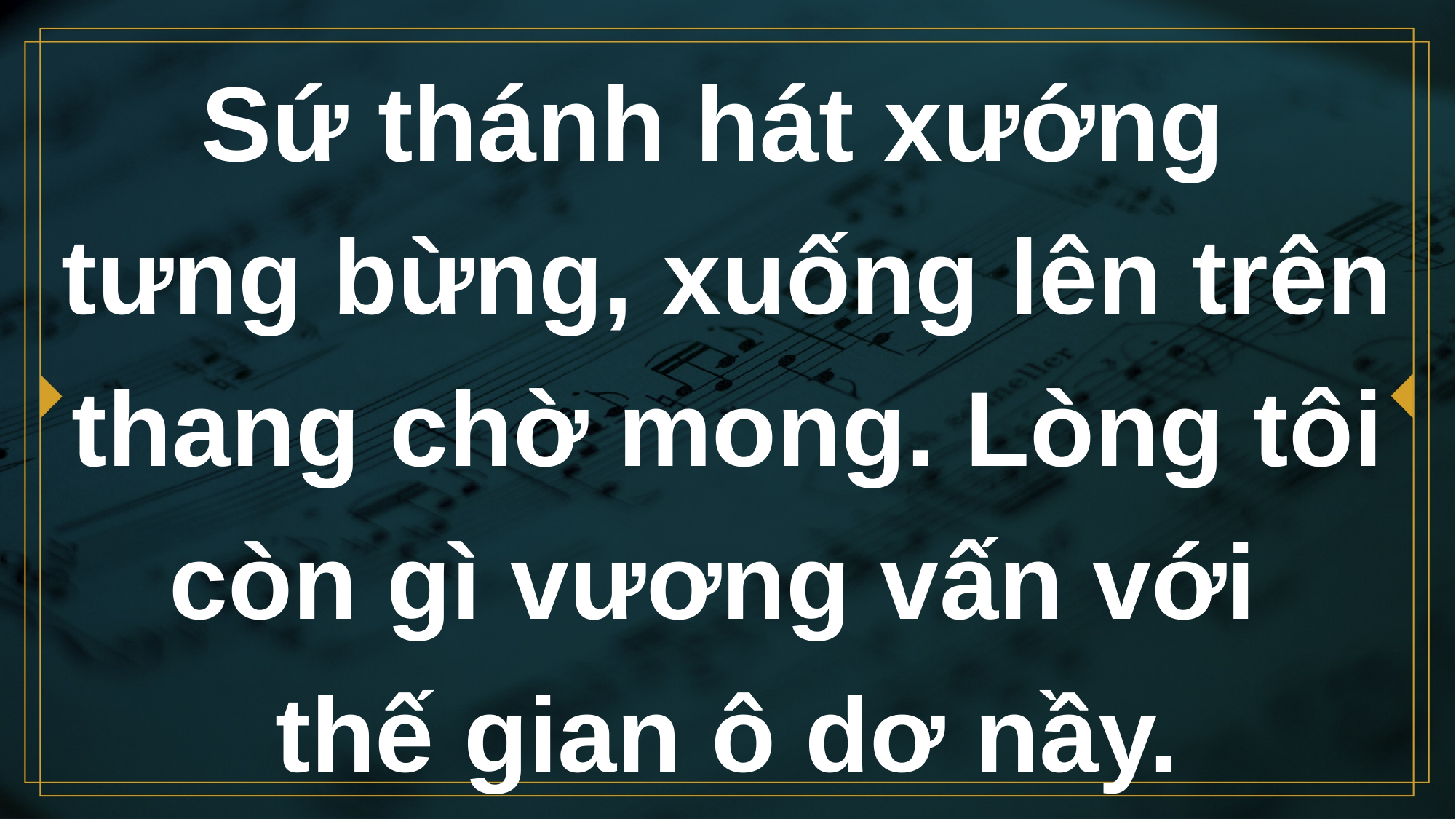

# Sứ thánh hát xướng tưng bừng, xuống lên trên thang chờ mong. Lòng tôi còn gì vương vấn với thế gian ô dơ nầy.